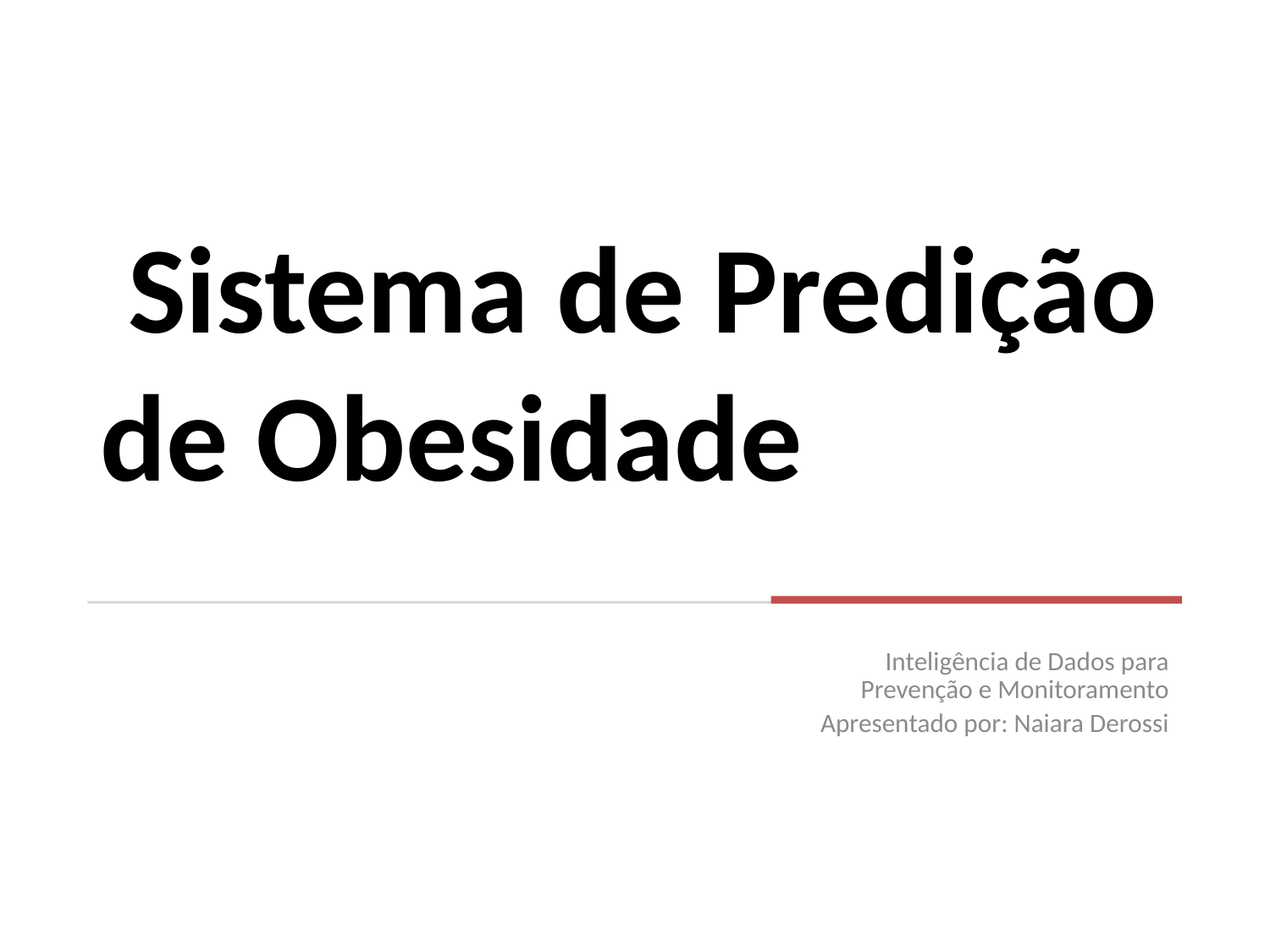

# Sistema de Predição de Obesidade

Inteligência de Dados para Prevenção e Monitoramento
Apresentado por: Naiara Derossi